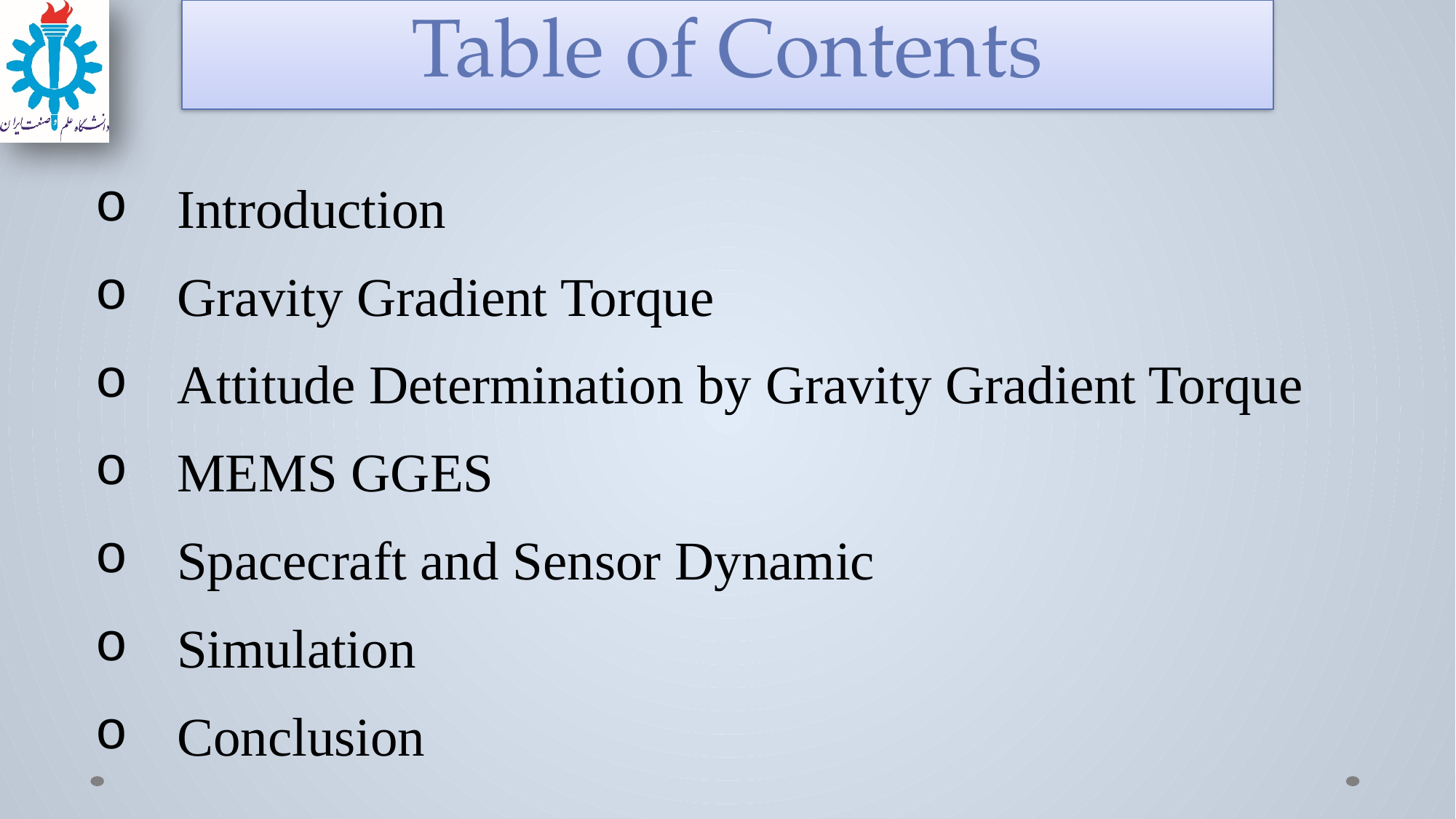

Table of Contents
Introduction
Gravity Gradient Torque
Attitude Determination by Gravity Gradient Torque
MEMS GGES
Spacecraft and Sensor Dynamic
Simulation
Conclusion